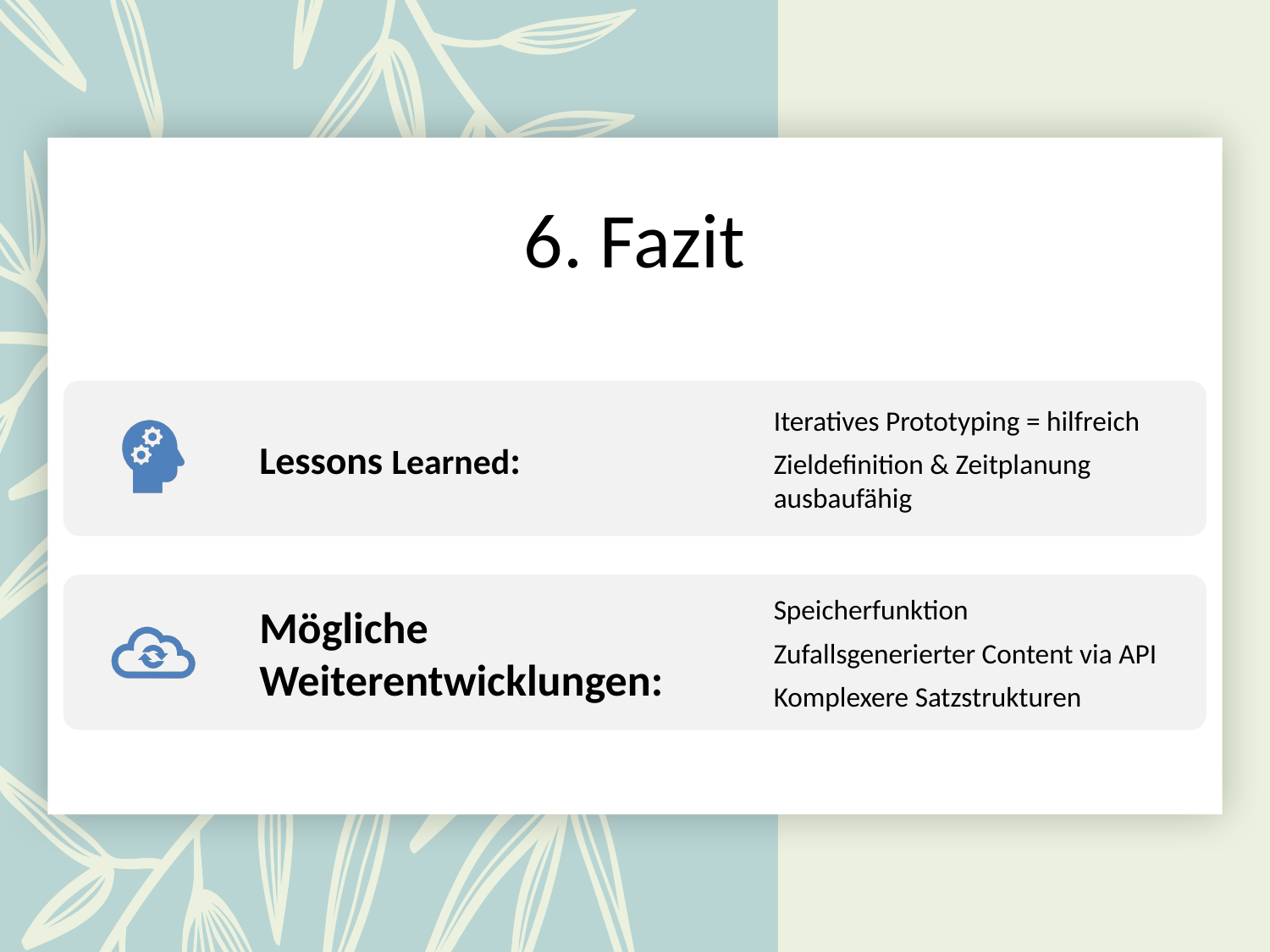

# 6. Fazit
Lessons Learned:
Iteratives Prototyping = hilfreich
Zieldefinition & Zeitplanung ausbaufähig
Mögliche Weiterentwicklungen:
Speicherfunktion
Zufallsgenerierter Content via API
Komplexere Satzstrukturen